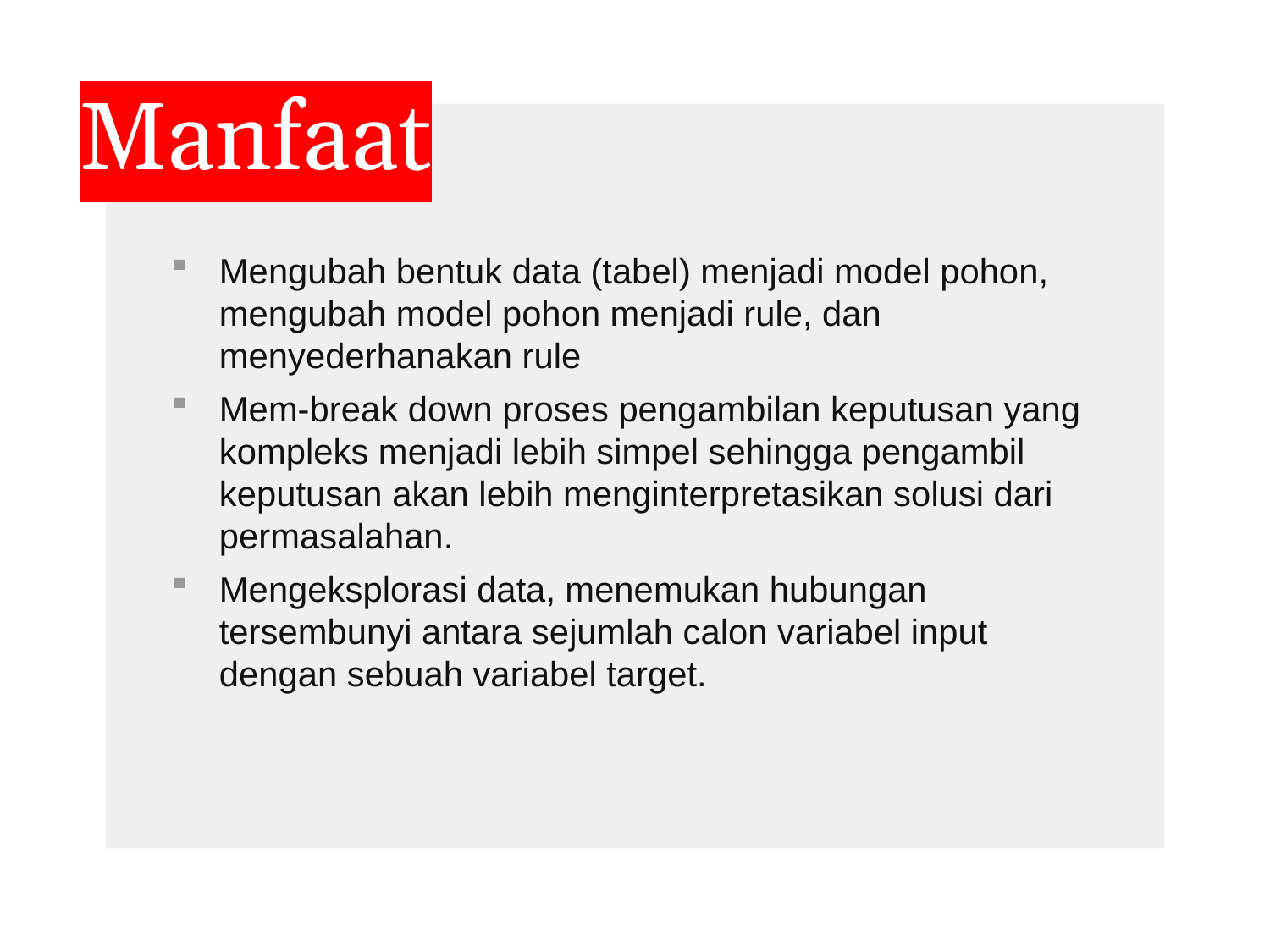

Manfaat
Mengubah bentuk data (tabel) menjadi model pohon, mengubah model pohon menjadi rule, dan menyederhanakan rule
Mem-break down proses pengambilan keputusan yang kompleks menjadi lebih simpel sehingga pengambil keputusan akan lebih menginterpretasikan solusi dari permasalahan.
Mengeksplorasi data, menemukan hubungan tersembunyi antara sejumlah calon variabel input dengan sebuah variabel target.